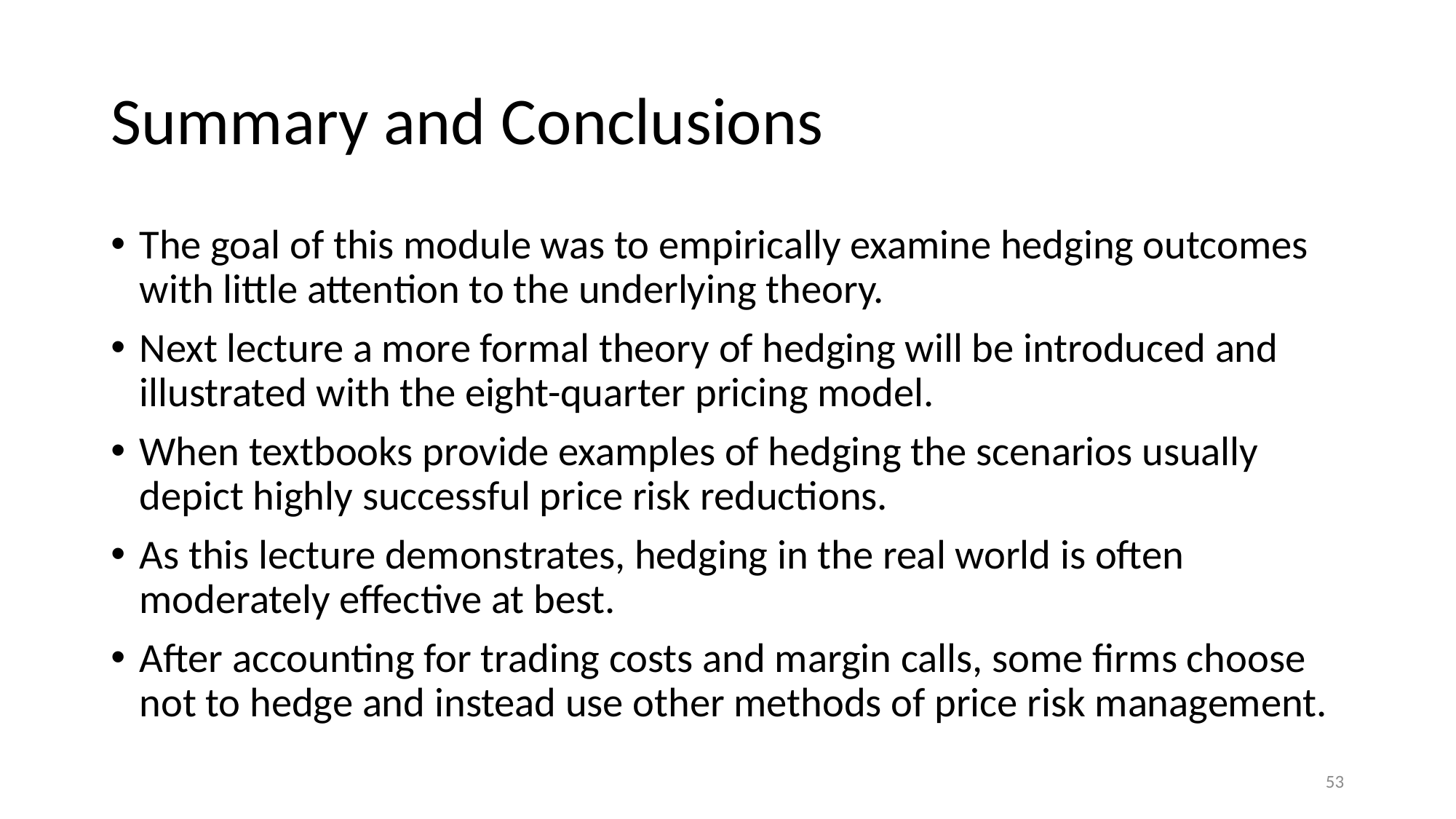

# Summary and Conclusions
The goal of this module was to empirically examine hedging outcomes with little attention to the underlying theory.
Next lecture a more formal theory of hedging will be introduced and illustrated with the eight-quarter pricing model.
When textbooks provide examples of hedging the scenarios usually depict highly successful price risk reductions.
As this lecture demonstrates, hedging in the real world is often moderately effective at best.
After accounting for trading costs and margin calls, some firms choose not to hedge and instead use other methods of price risk management.
53